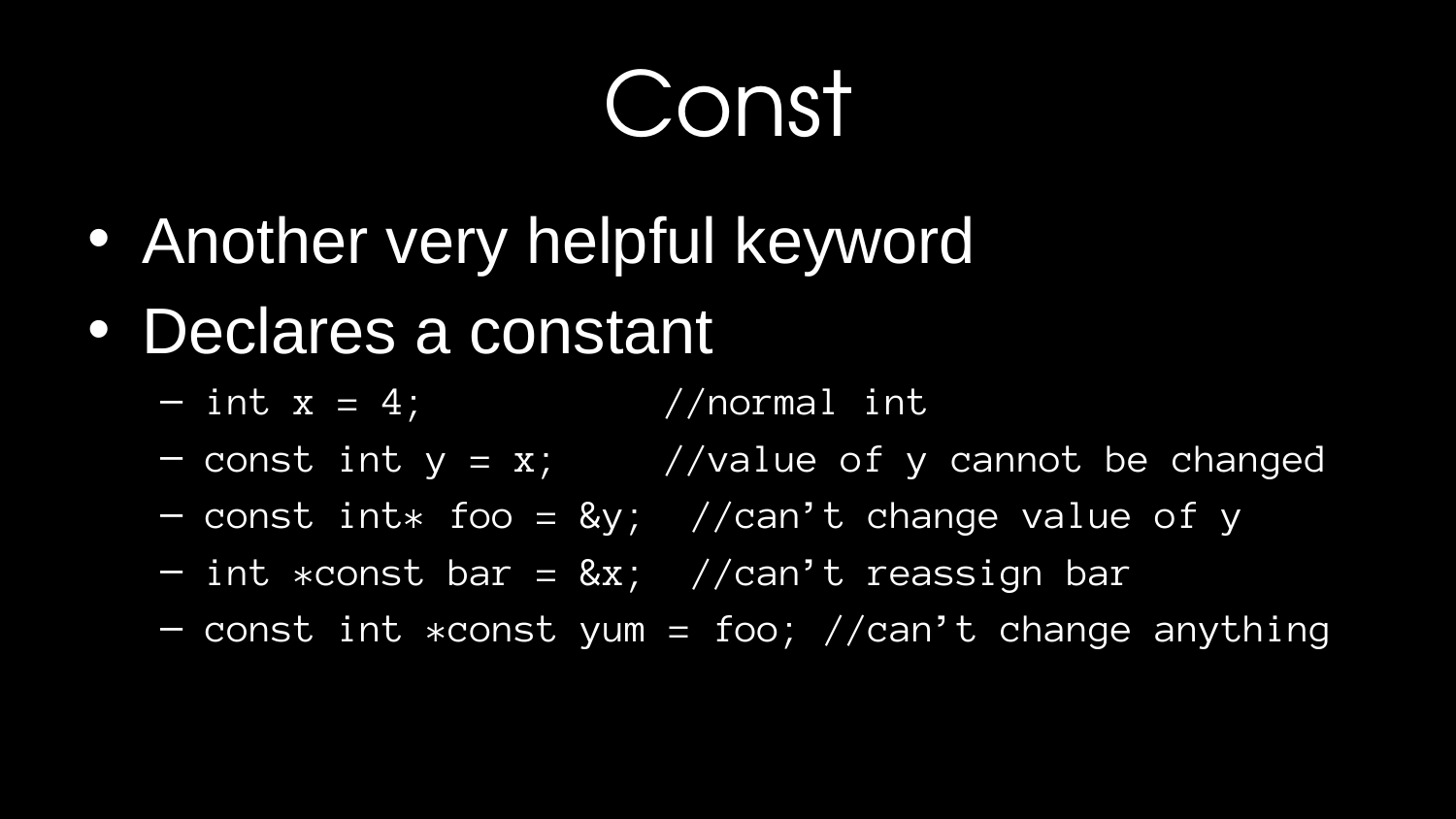

# Const
Another very helpful keyword
Declares a constant
int x = 4;		 //normal int
const int y = x; 	 //value of y cannot be changed
const int* foo = &y;  //can’t change value of y
int *const bar = &x;  //can’t reassign bar
const int *const yum = foo; //can’t change anything